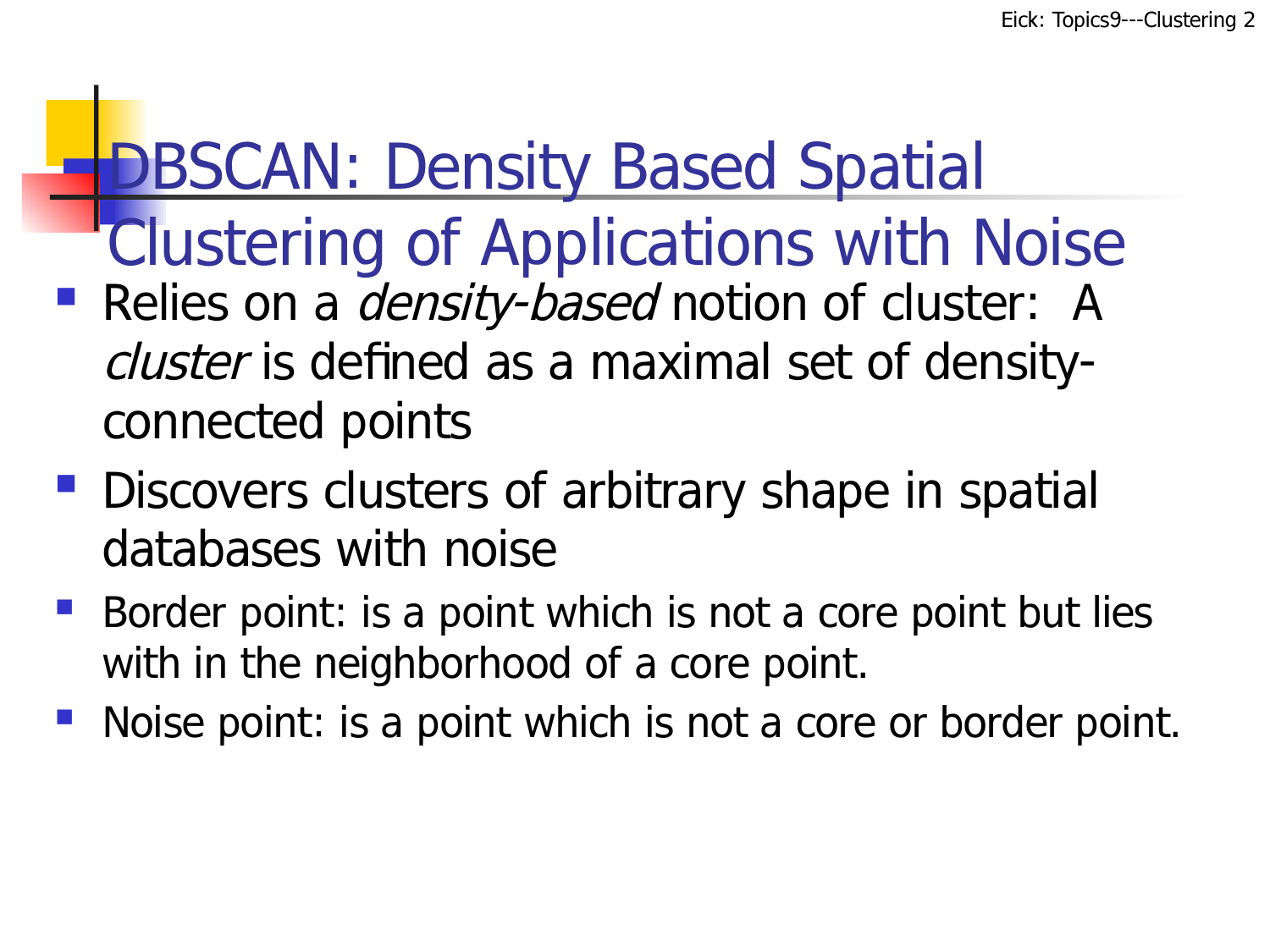

# DBSCAN: Density Based Spatial Clustering of Applications with Noise
Relies on a density-based notion of cluster:  A cluster is defined as a maximal set of density-connected points
Discovers clusters of arbitrary shape in spatial databases with noise
Border point: is a point which is not a core point but lies with in the neighborhood of a core point.
Noise point: is a point which is not a core or border point.